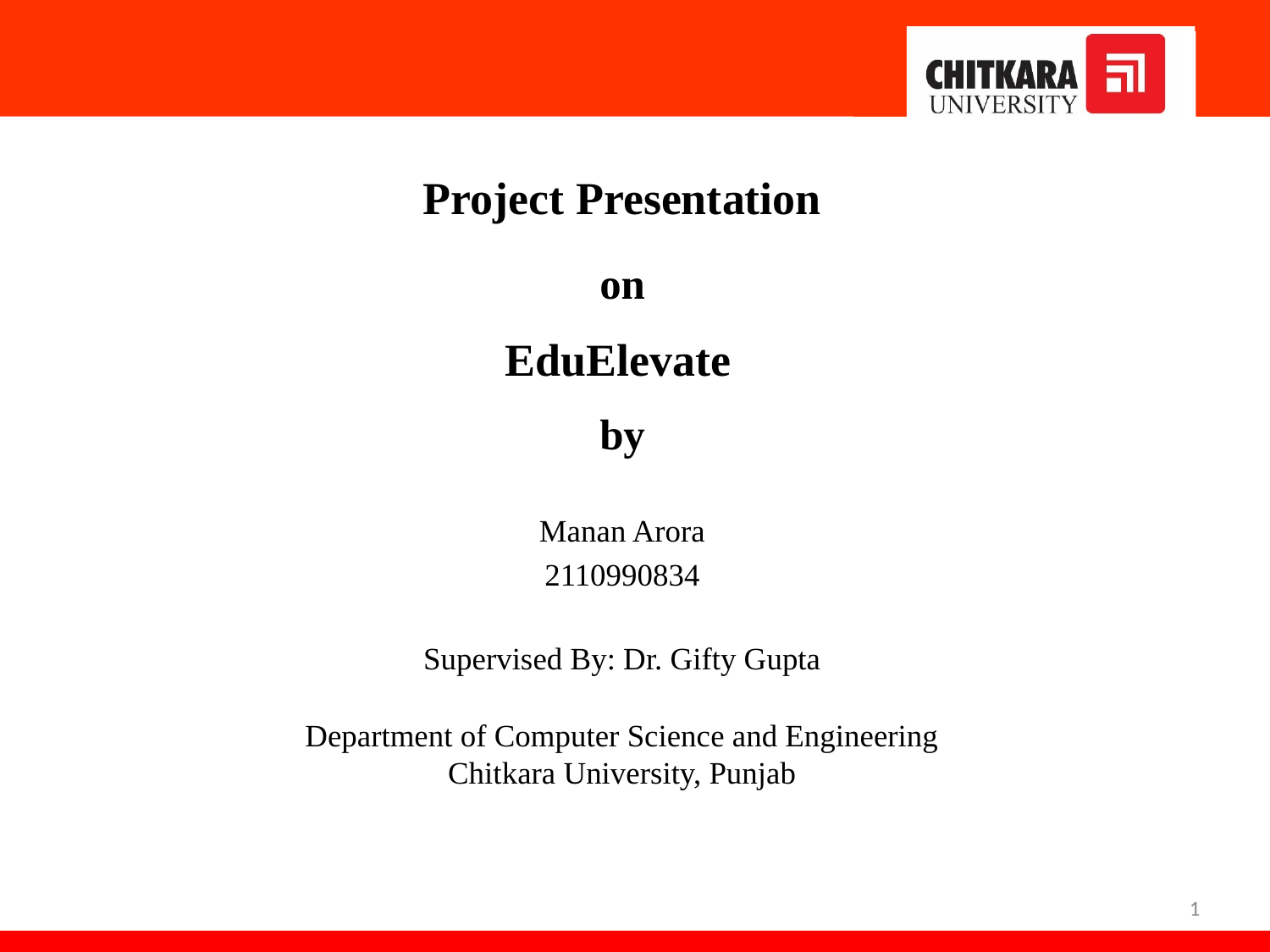

Project Presentation

on
EduElevate
by

Manan Arora
2110990834

Supervised By: Dr. Gifty Gupta

Department of Computer Science and Engineering
Chitkara University, Punjab
1